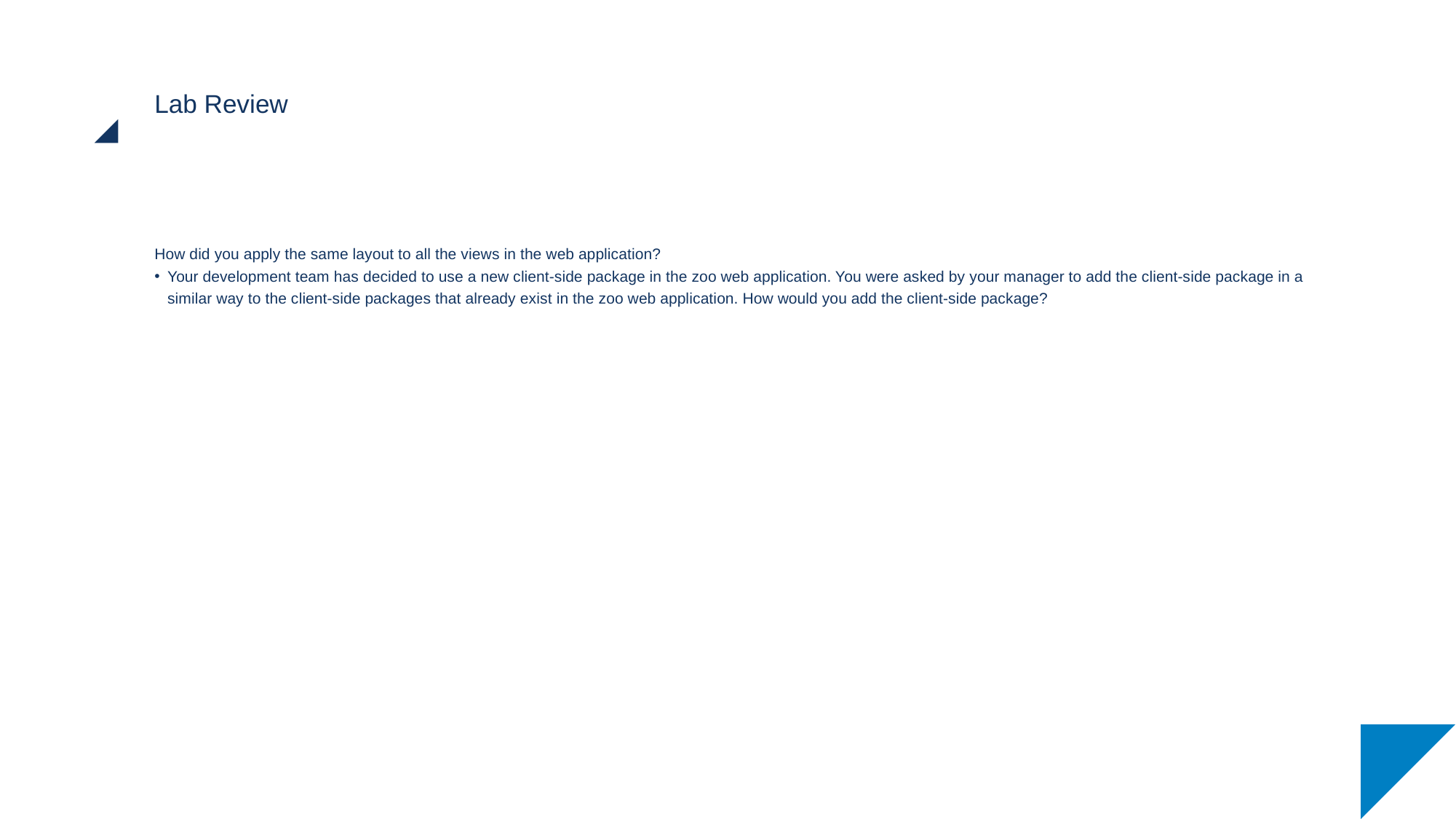

# Lab Review
How did you apply the same layout to all the views in the web application?
Your development team has decided to use a new client-side package in the zoo web application. You were asked by your manager to add the client-side package in a similar way to the client-side packages that already exist in the zoo web application. How would you add the client-side package?